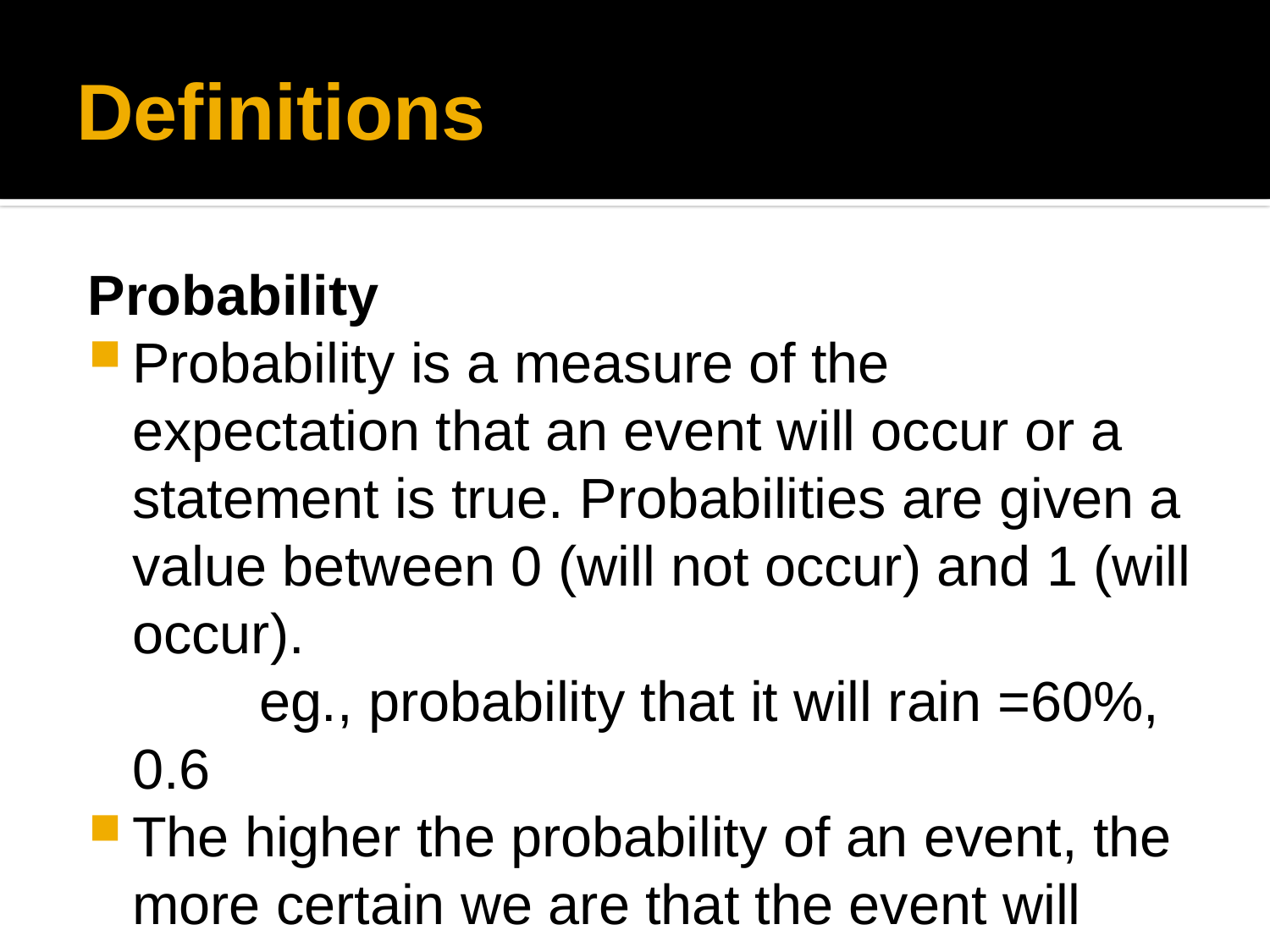

# Definitions
Probability
Probability is a measure of the expectation that an event will occur or a statement is true. Probabilities are given a value between 0 (will not occur) and 1 (will occur).
		eg., probability that it will rain =60%, 0.6
The higher the probability of an event, the more certain we are that the event will occur.